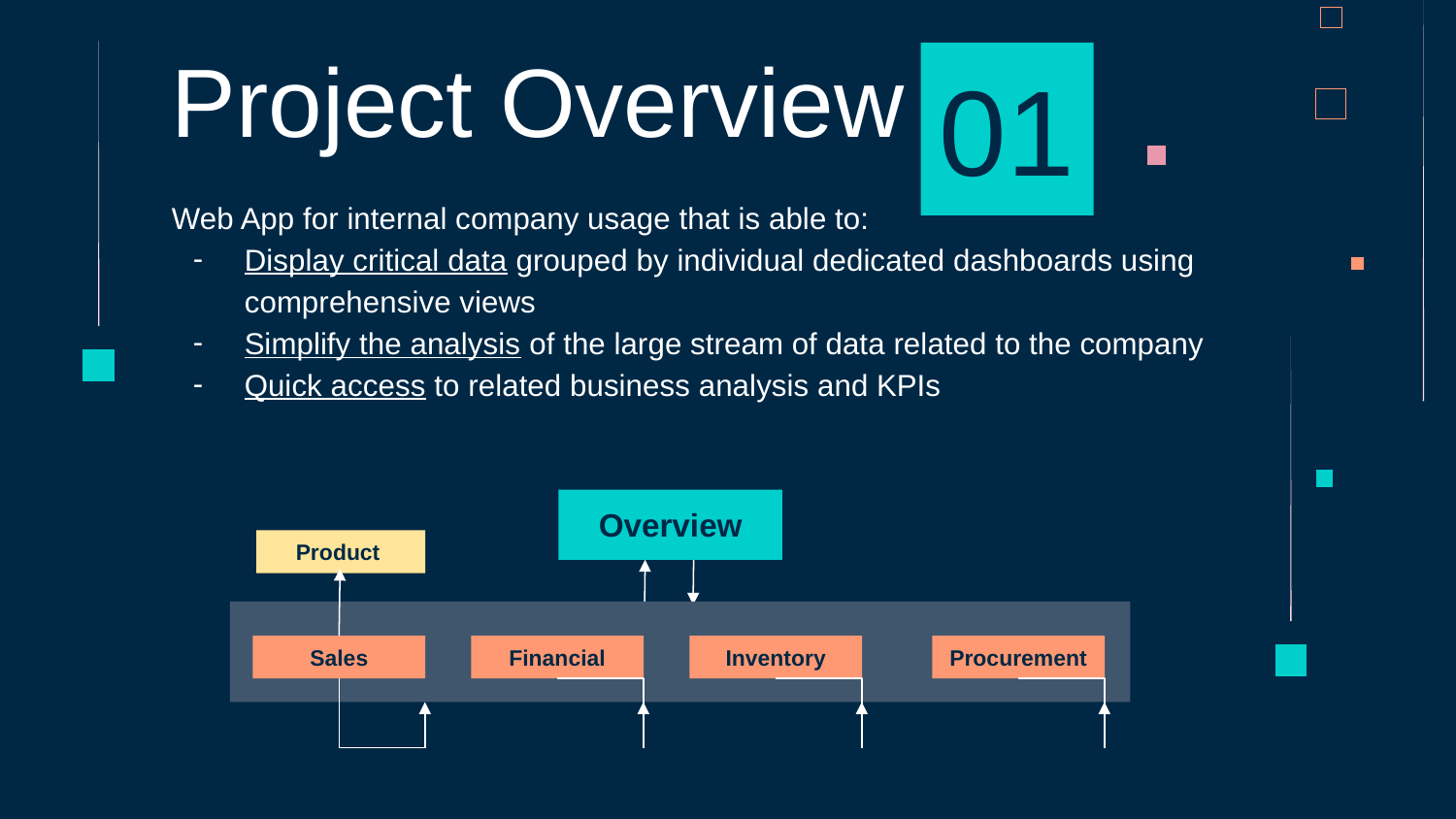

# Project Overview
01

Web App for internal company usage that is able to:
Display critical data grouped by individual dedicated dashboards using comprehensive views
Simplify the analysis of the large stream of data related to the company
Quick access to related business analysis and KPIs
Overview

Product

Sales
Financial
Inventory
Procurement